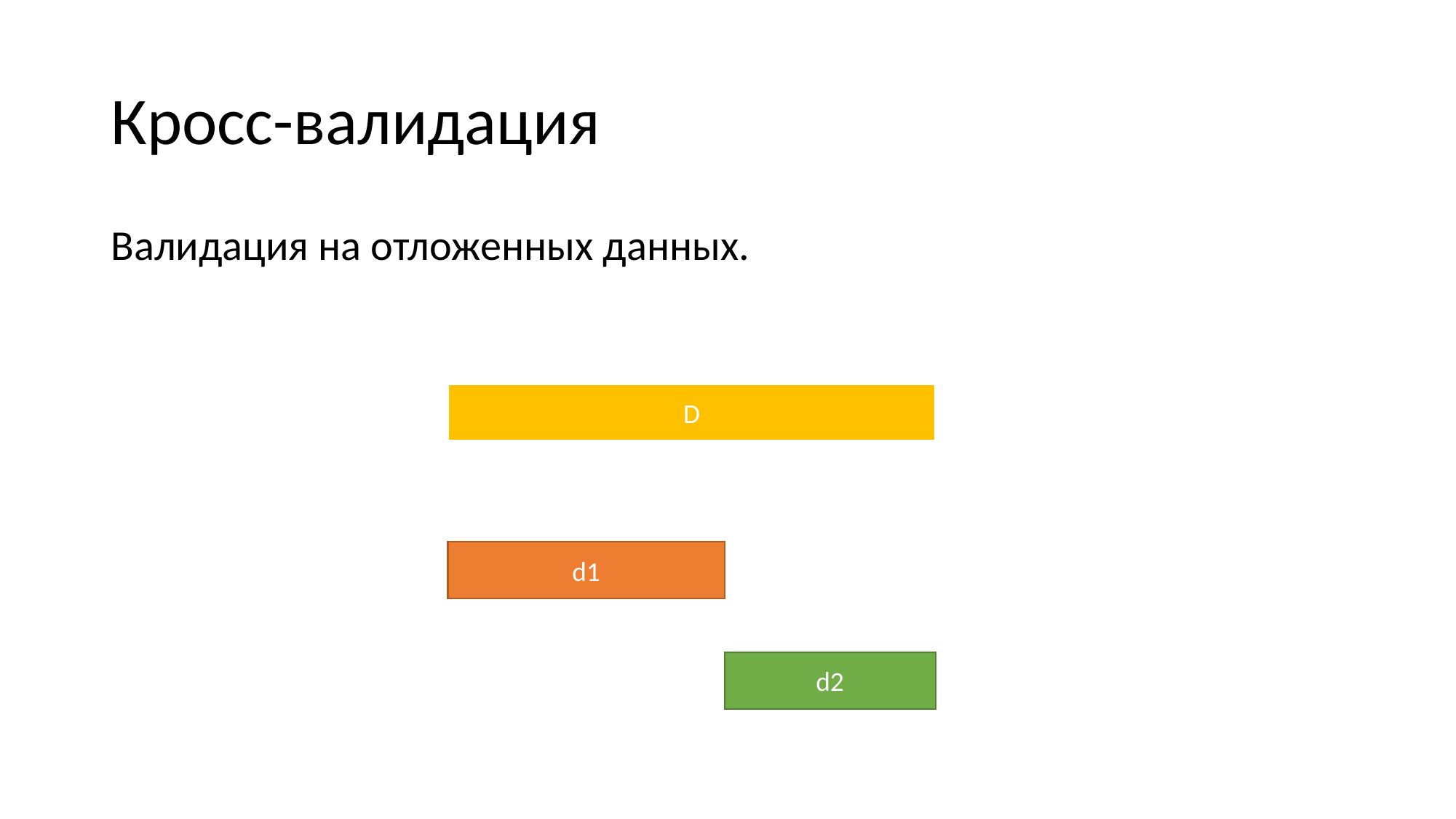

# Кросс-валидация
Валидация на отложенных данных.
D
d1
d2